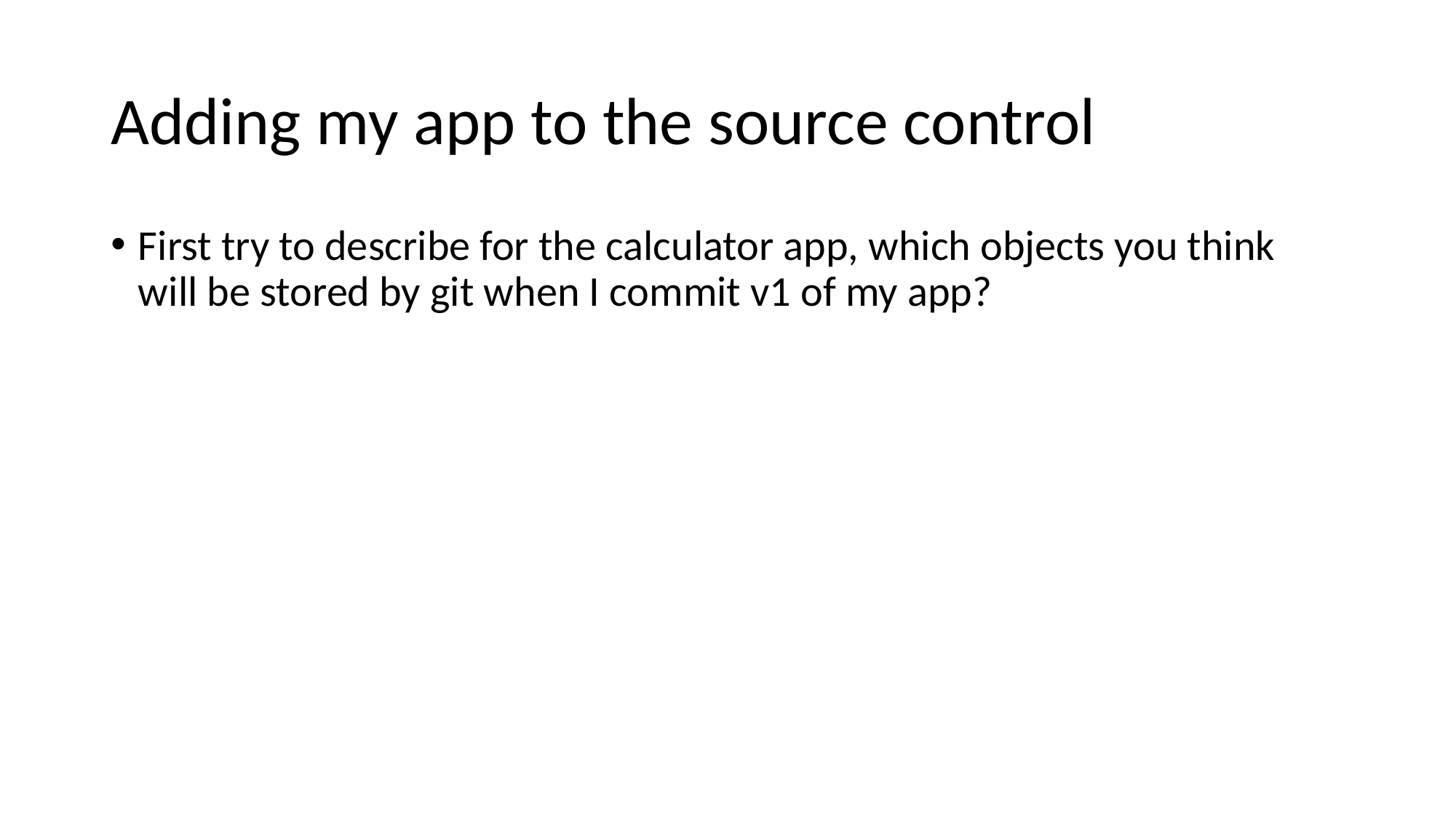

# Adding my app to the source control
First try to describe for the calculator app, which objects you think will be stored by git when I commit v1 of my app?